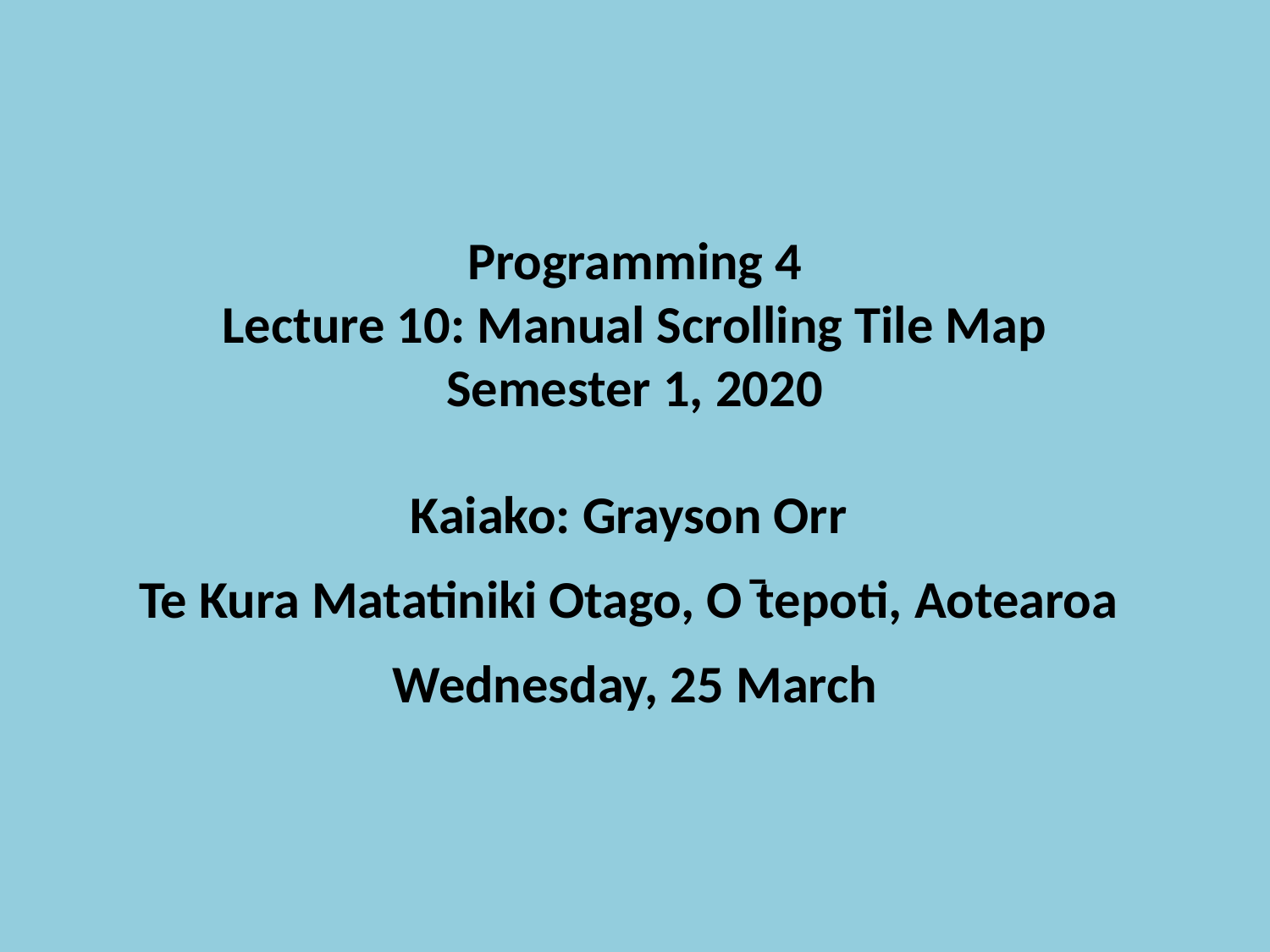

Programming 4
Lecture 10: Manual Scrolling Tile Map
Semester 1, 2020

Kaiako: Grayson Orr

Te Kura Matatiniki Otago, O ̄tepoti, Aotearoa

Wednesday, 25 March